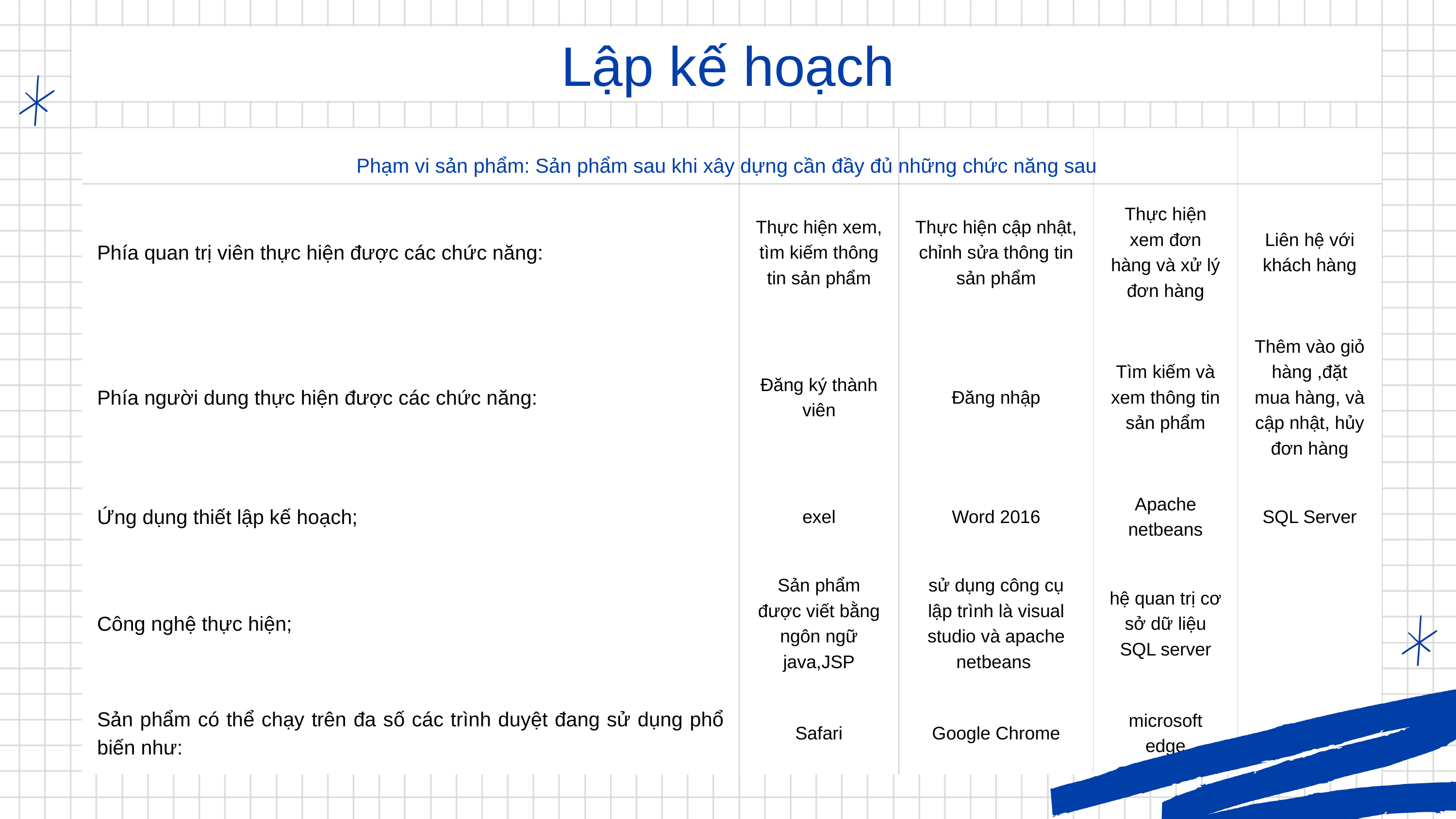

Lập kế hoạch

|  |  |  |  |  |
| --- | --- | --- | --- | --- |
| Phía quan trị viên thực hiện được các chức năng: | Thực hiện xem, tìm kiếm thông tin sản phẩm | Thực hiện cập nhật, chỉnh sửa thông tin sản phẩm | Thực hiện xem đơn hàng và xử lý đơn hàng | Liên hệ với khách hàng |
| Phía người dung thực hiện được các chức năng: | Đăng ký thành viên | Đăng nhập | Tìm kiếm và xem thông tin sản phẩm | Thêm vào giỏ hàng ,đặt mua hàng, và cập nhật, hủy đơn hàng |
| Ứng dụng thiết lập kế hoạch; | exel | Word 2016 | Apache netbeans | SQL Server |
| Công nghệ thực hiện; | Sản phẩm được viết bằng ngôn ngữ java,JSP | sử dụng công cụ lập trình là visual studio và apache netbeans | hệ quan trị cơ sở dữ liệu SQL server |  |
| Sản phẩm có thể chạy trên đa số các trình duyệt đang sử dụng phổ biến như: | Safari | Google Chrome | microsoft edge |  |
Phạm vi sản phẩm: Sản phẩm sau khi xây dựng cần đầy đủ những chức năng sau